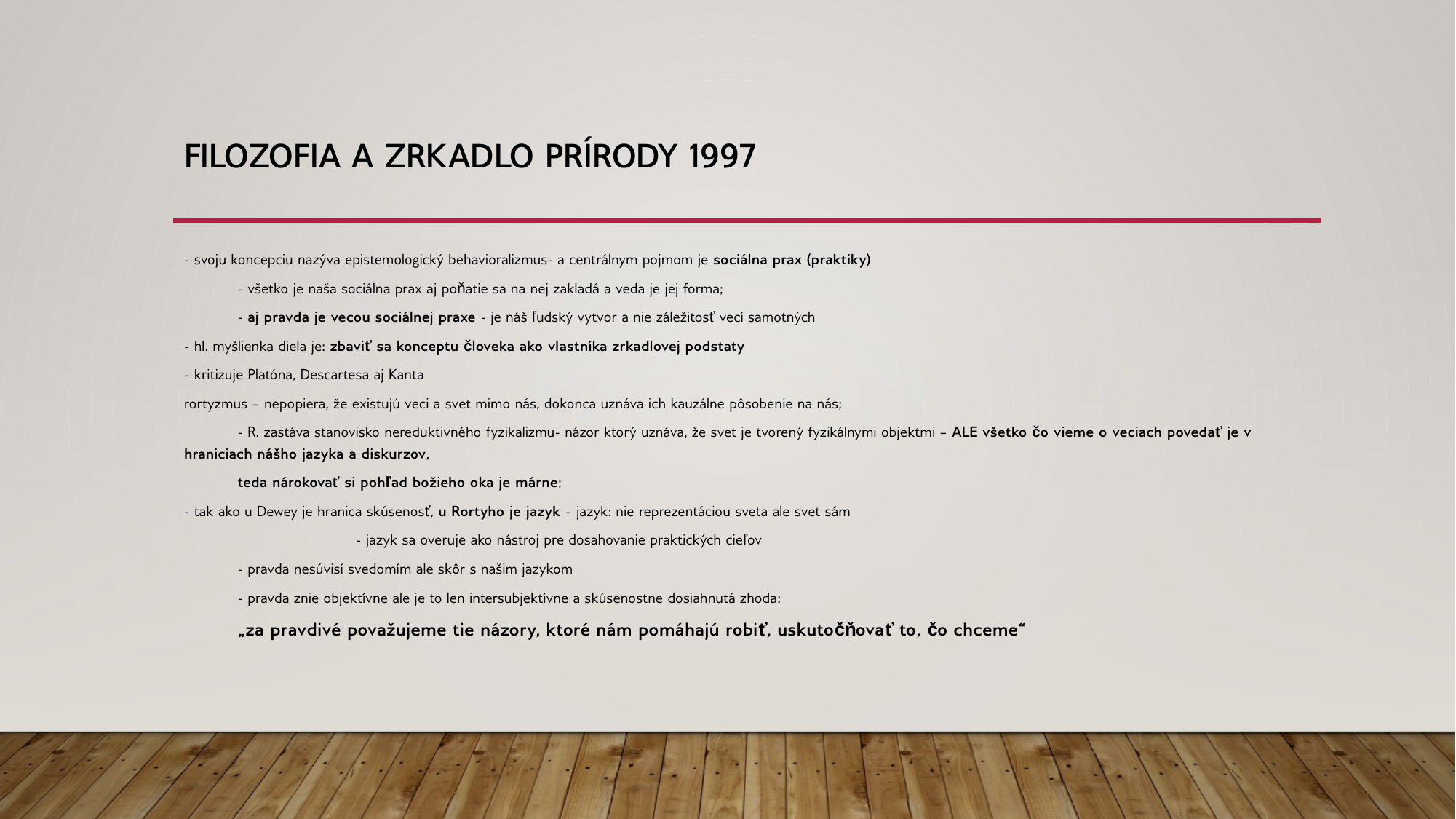

# Filozofia a zrkadlo prírody 1997
- svoju koncepciu nazýva epistemologický behavioralizmus- a centrálnym pojmom je sociálna prax (praktiky)
	- všetko je naša sociálna prax aj poňatie sa na nej zakladá a veda je jej forma;
	- aj pravda je vecou sociálnej praxe - je náš ľudský vytvor a nie záležitosť vecí samotných
- hl. myšlienka diela je: zbaviť sa konceptu človeka ako vlastníka zrkadlovej podstaty
- kritizuje Platóna, Descartesa aj Kanta
rortyzmus – nepopiera, že existujú veci a svet mimo nás, dokonca uznáva ich kauzálne pôsobenie na nás;
	- R. zastáva stanovisko nereduktivného fyzikalizmu- názor ktorý uznáva, že svet je tvorený fyzikálnymi objektmi – ALE všetko čo vieme o veciach povedať je v hraniciach nášho jazyka a diskurzov,
	teda nárokovať si pohľad božieho oka je márne;
- tak ako u Dewey je hranica skúsenosť, u Rortyho je jazyk - jazyk: nie reprezentáciou sveta ale svet sám
		                          - jazyk sa overuje ako nástroj pre dosahovanie praktických cieľov
	- pravda nesúvisí svedomím ale skôr s našim jazykom
	- pravda znie objektívne ale je to len intersubjektívne a skúsenostne dosiahnutá zhoda;
	„za pravdivé považujeme tie názory, ktoré nám pomáhajú robiť, uskutočňovať to, čo chceme“